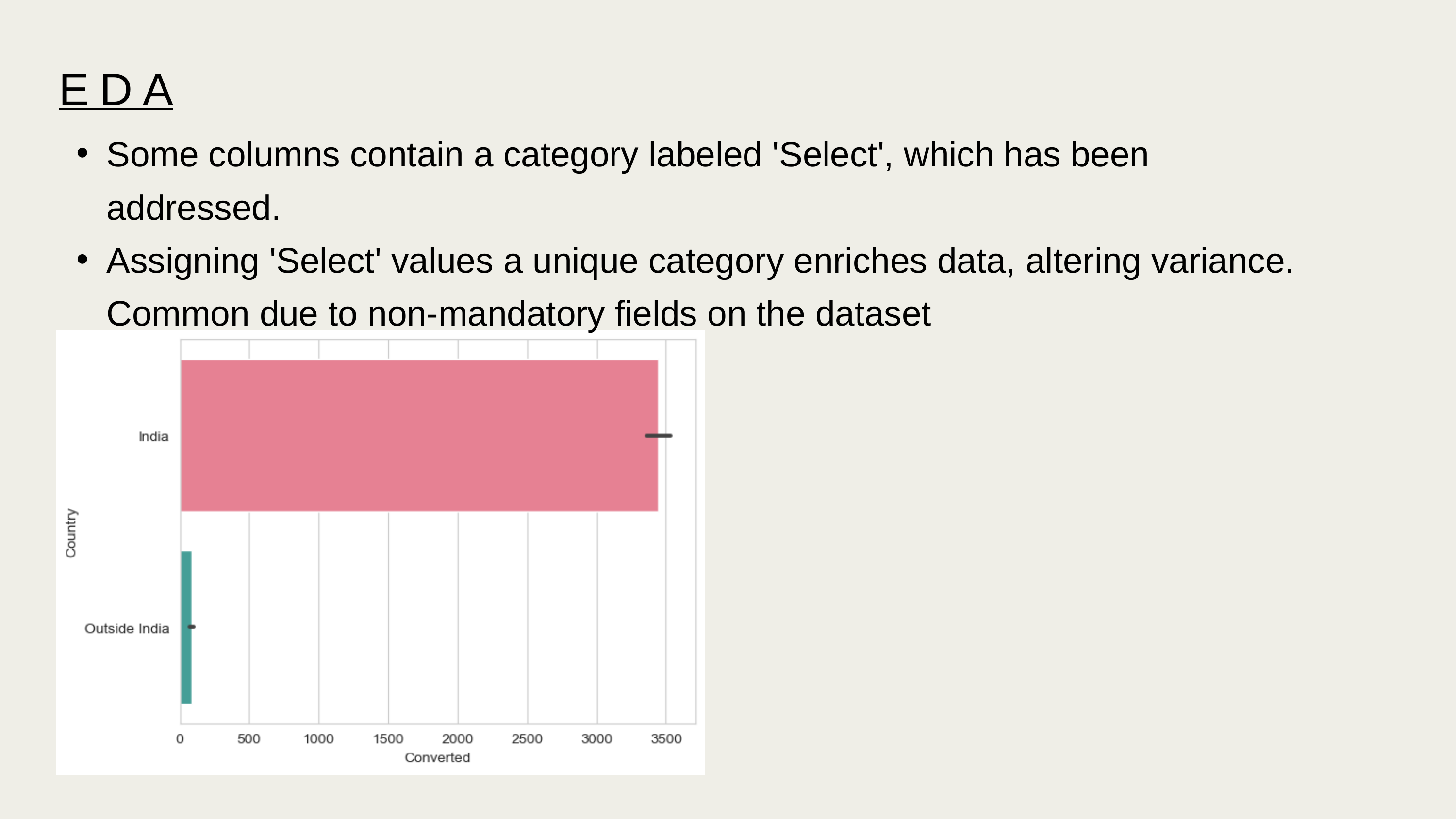

EDA
Some columns contain a category labeled 'Select', which has been addressed.
Assigning 'Select' values a unique category enriches data, altering variance. Common due to non-mandatory fields on the dataset